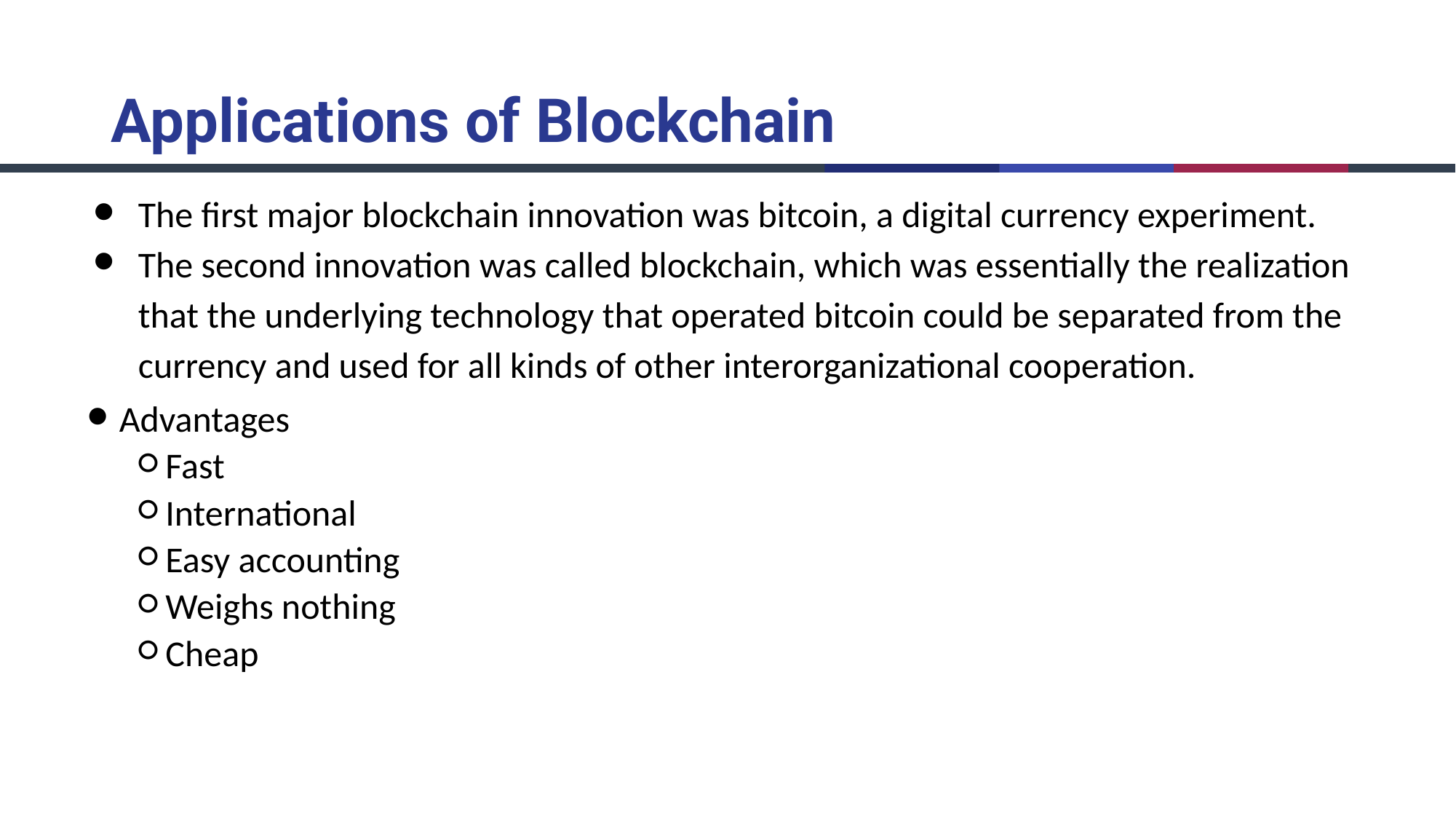

# Applications of Blockchain
The first major blockchain innovation was bitcoin, a digital currency experiment.
The second innovation was called blockchain, which was essentially the realization that the underlying technology that operated bitcoin could be separated from the currency and used for all kinds of other interorganizational cooperation.
 Advantages
Fast
International
Easy accounting
Weighs nothing
Cheap